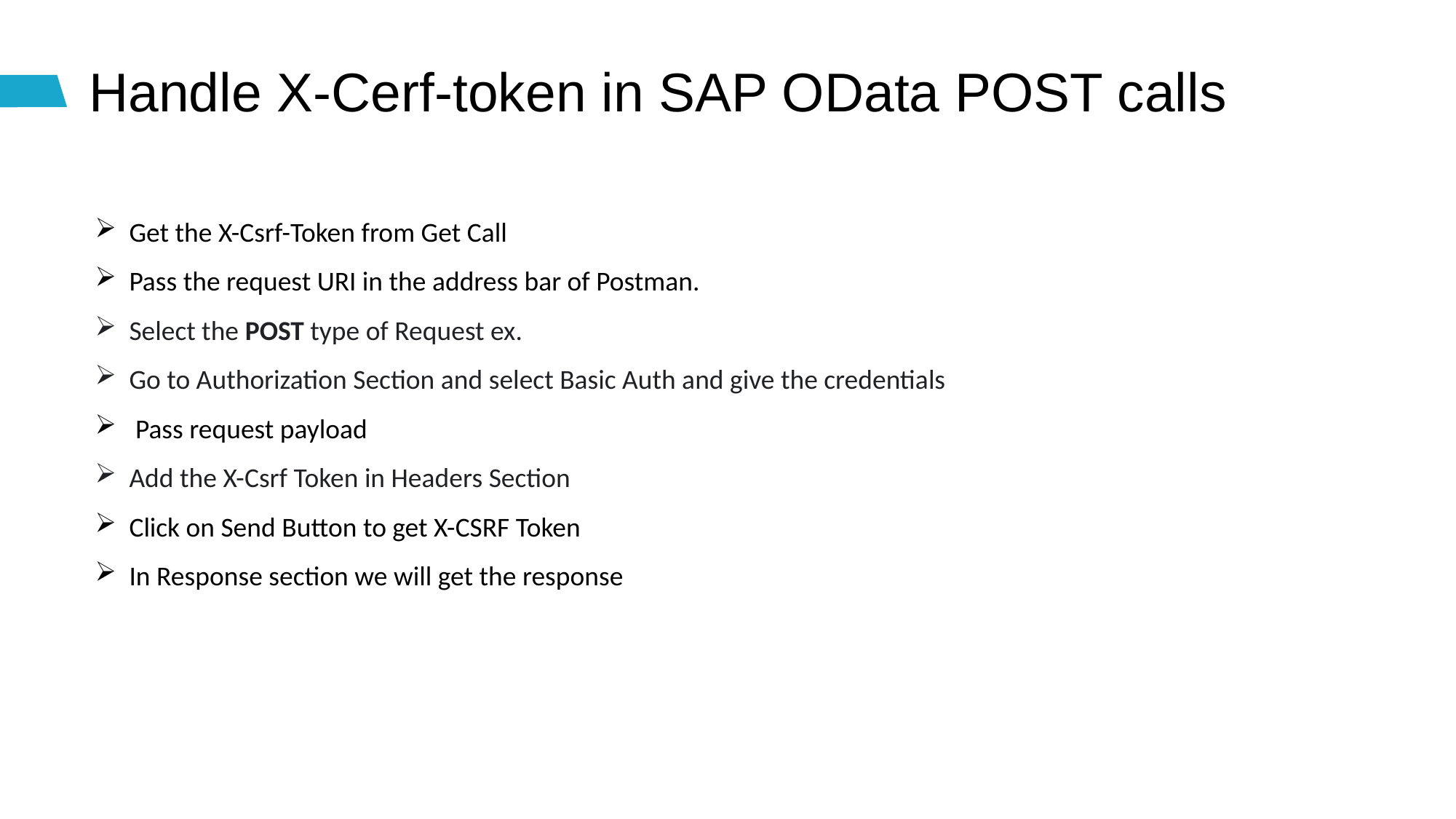

Handle X-Cerf-token in SAP OData POST calls

Get the X-Csrf-Token from Get Call
Pass the request URI in the address bar of Postman.
Select the POST type of Request ex.
Go to Authorization Section and select Basic Auth and give the credentials
 Pass request payload
Add the X-Csrf Token in Headers Section
Click on Send Button to get X-CSRF Token
In Response section we will get the response
Introduction
01
Hardware Innovation
02